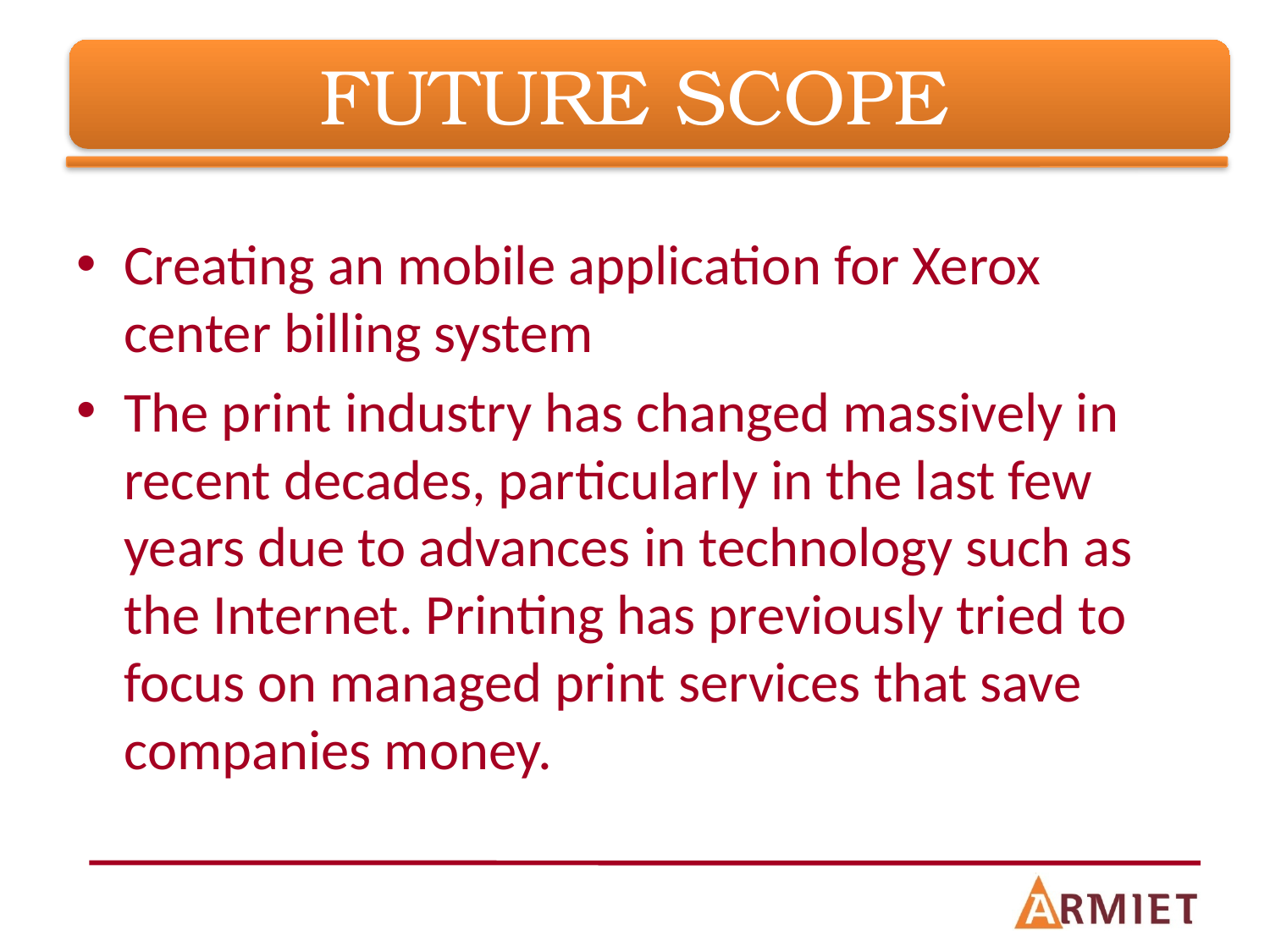

# FUTURE SCOPE
Creating an mobile application for Xerox center billing system
The print industry has changed massively in recent decades, particularly in the last few years due to advances in technology such as the Internet. Printing has previously tried to focus on managed print services that save companies money.